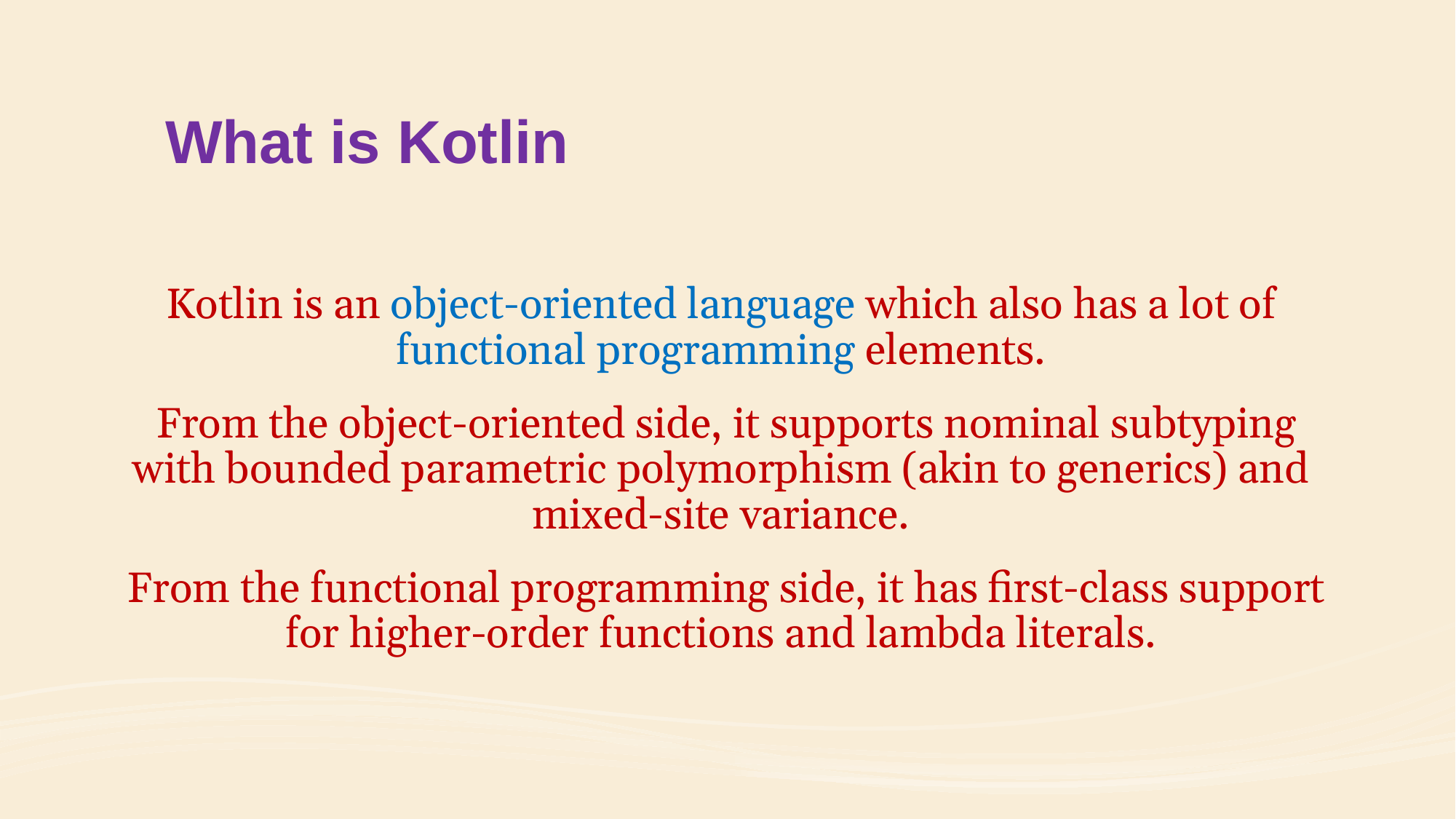

# What is Kotlin
Kotlin is an object-oriented language which also has a lot of functional programming elements.
 From the object-oriented side, it supports nominal subtyping with bounded parametric polymorphism (akin to generics) and mixed-site variance.
 From the functional programming side, it has first-class support for higher-order functions and lambda literals.